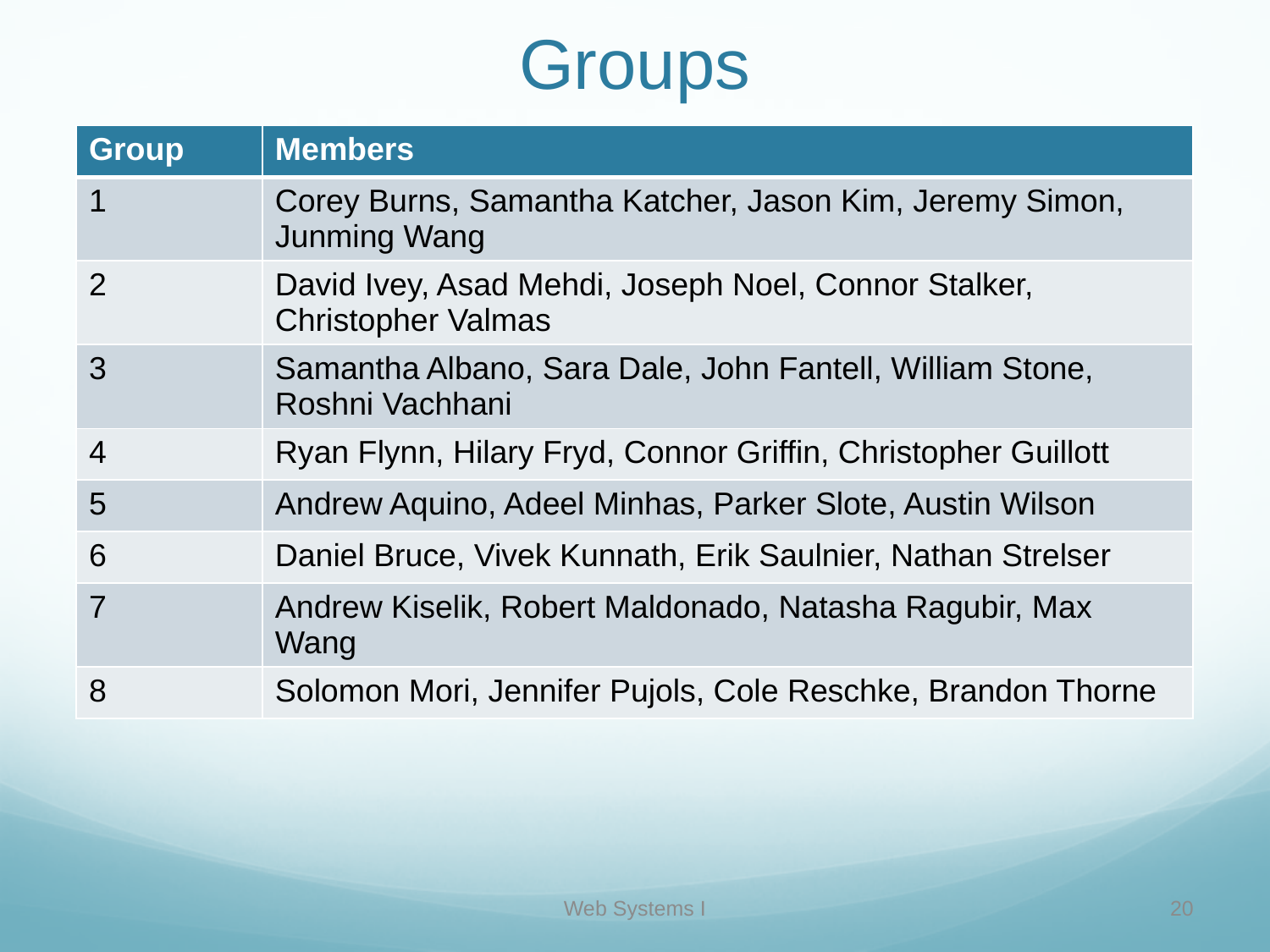

# Groups
| Group | Members |
| --- | --- |
| 1 | Corey Burns, Samantha Katcher, Jason Kim, Jeremy Simon, Junming Wang |
| 2 | David Ivey, Asad Mehdi, Joseph Noel, Connor Stalker, Christopher Valmas |
| 3 | Samantha Albano, Sara Dale, John Fantell, William Stone, Roshni Vachhani |
| 4 | Ryan Flynn, Hilary Fryd, Connor Griffin, Christopher Guillott |
| 5 | Andrew Aquino, Adeel Minhas, Parker Slote, Austin Wilson |
| 6 | Daniel Bruce, Vivek Kunnath, Erik Saulnier, Nathan Strelser |
| 7 | Andrew Kiselik, Robert Maldonado, Natasha Ragubir, Max Wang |
| 8 | Solomon Mori, Jennifer Pujols, Cole Reschke, Brandon Thorne |
Web Systems I
20